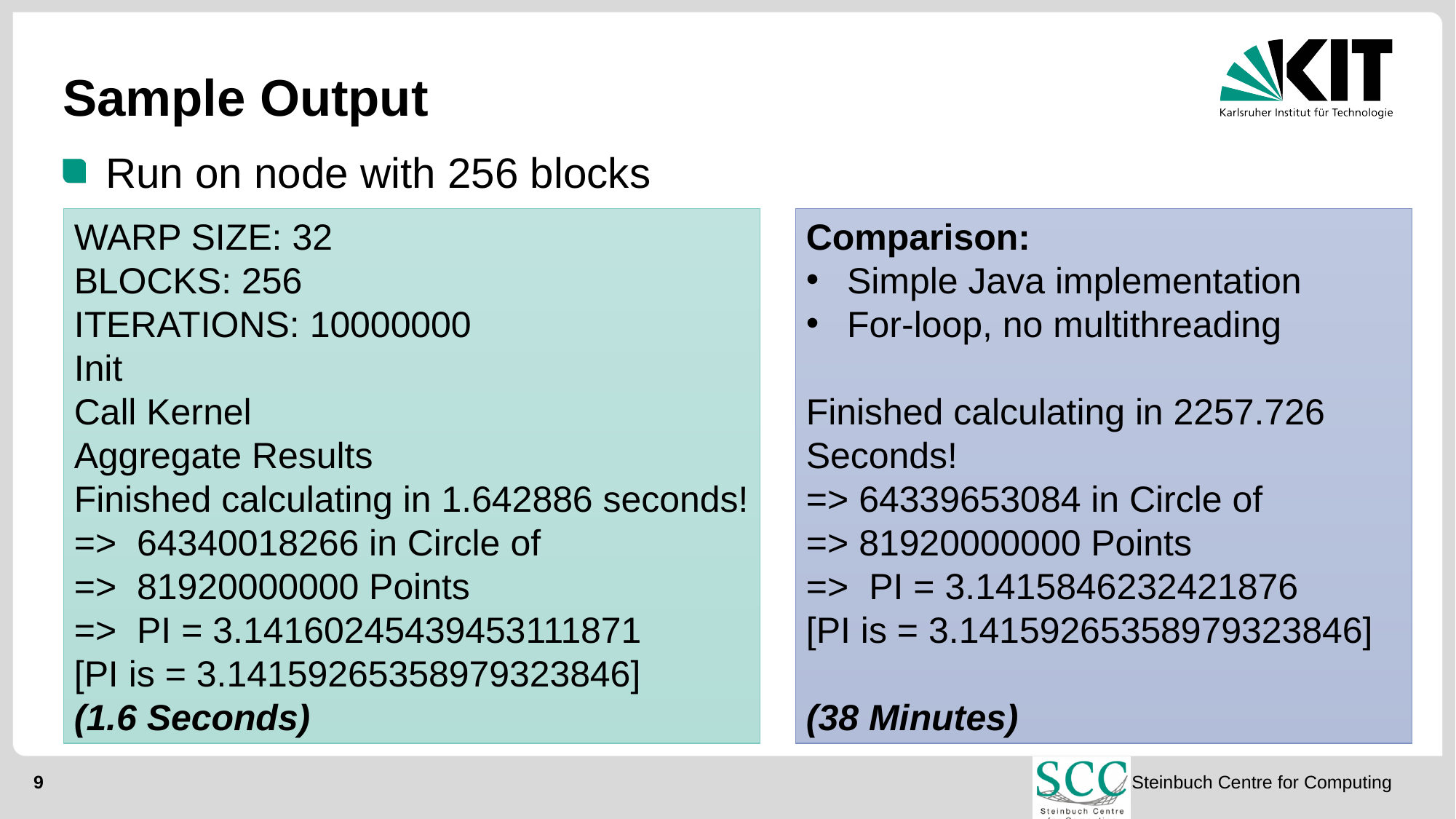

# Sample Output
Run on node with 256 blocks
WARP SIZE: 32
BLOCKS: 256
ITERATIONS: 10000000
Init
Call Kernel
Aggregate Results
Finished calculating in 1.642886 seconds!
=>  64340018266 in Circle of
=>  81920000000 Points
=>  PI = 3.14160245439453111871
[PI is = 3.14159265358979323846]
(1.6 Seconds)
Comparison:
Simple Java implementation
For-loop, no multithreading

Finished calculating in 2257.726 Seconds!
=> 64339653084 in Circle of
=> 81920000000 Points
=>  PI = 3.1415846232421876
[PI is = 3.14159265358979323846]

(38 Minutes)
9